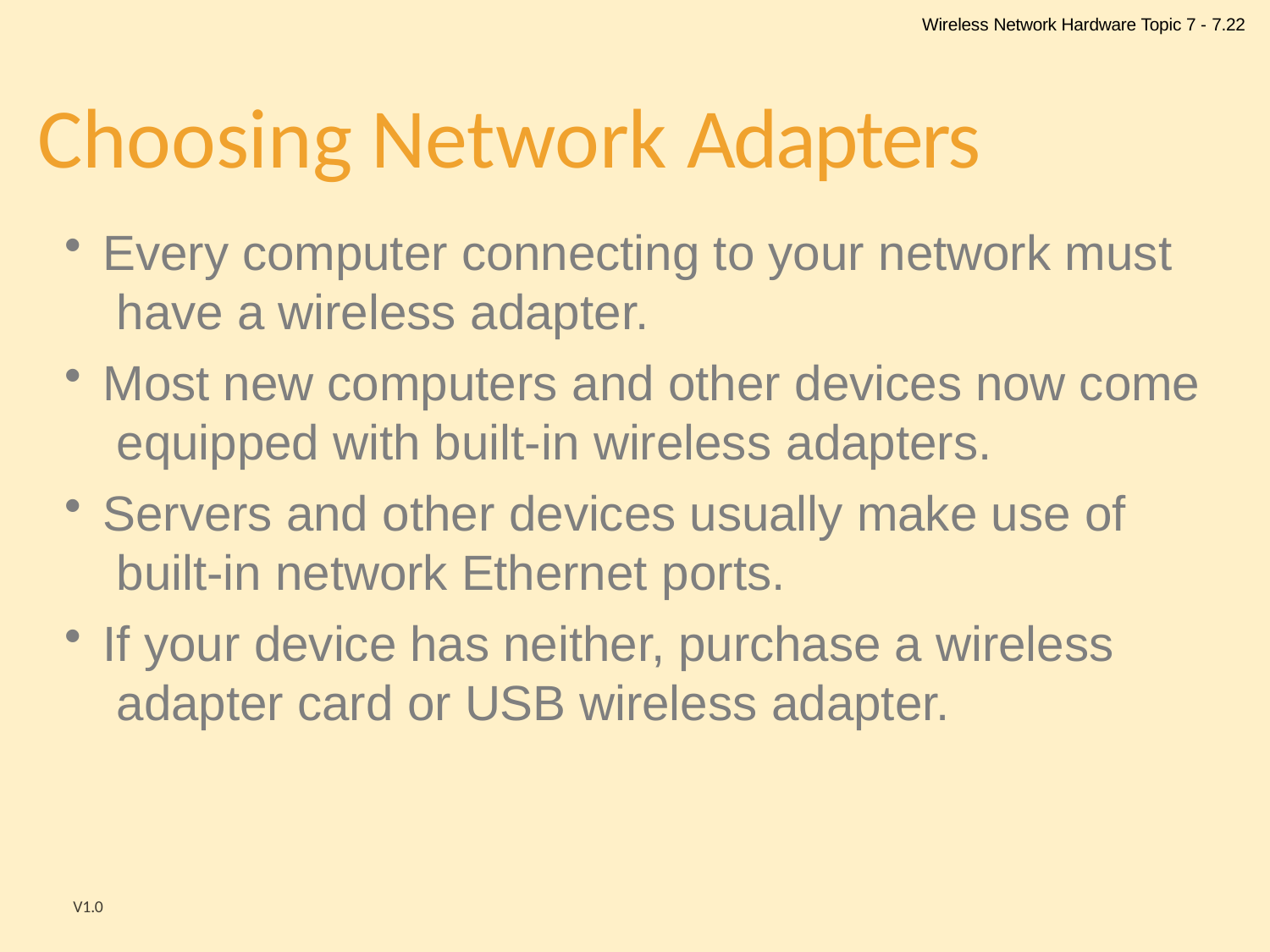

Wireless Network Hardware Topic 7 - 7.22
# Choosing Network Adapters
Every computer connecting to your network must  have a wireless adapter.
Most new computers and other devices now come  equipped with built-in wireless adapters.
Servers and other devices usually make use of  built-in network Ethernet ports.
If your device has neither, purchase a wireless  adapter card or USB wireless adapter.
V1.0